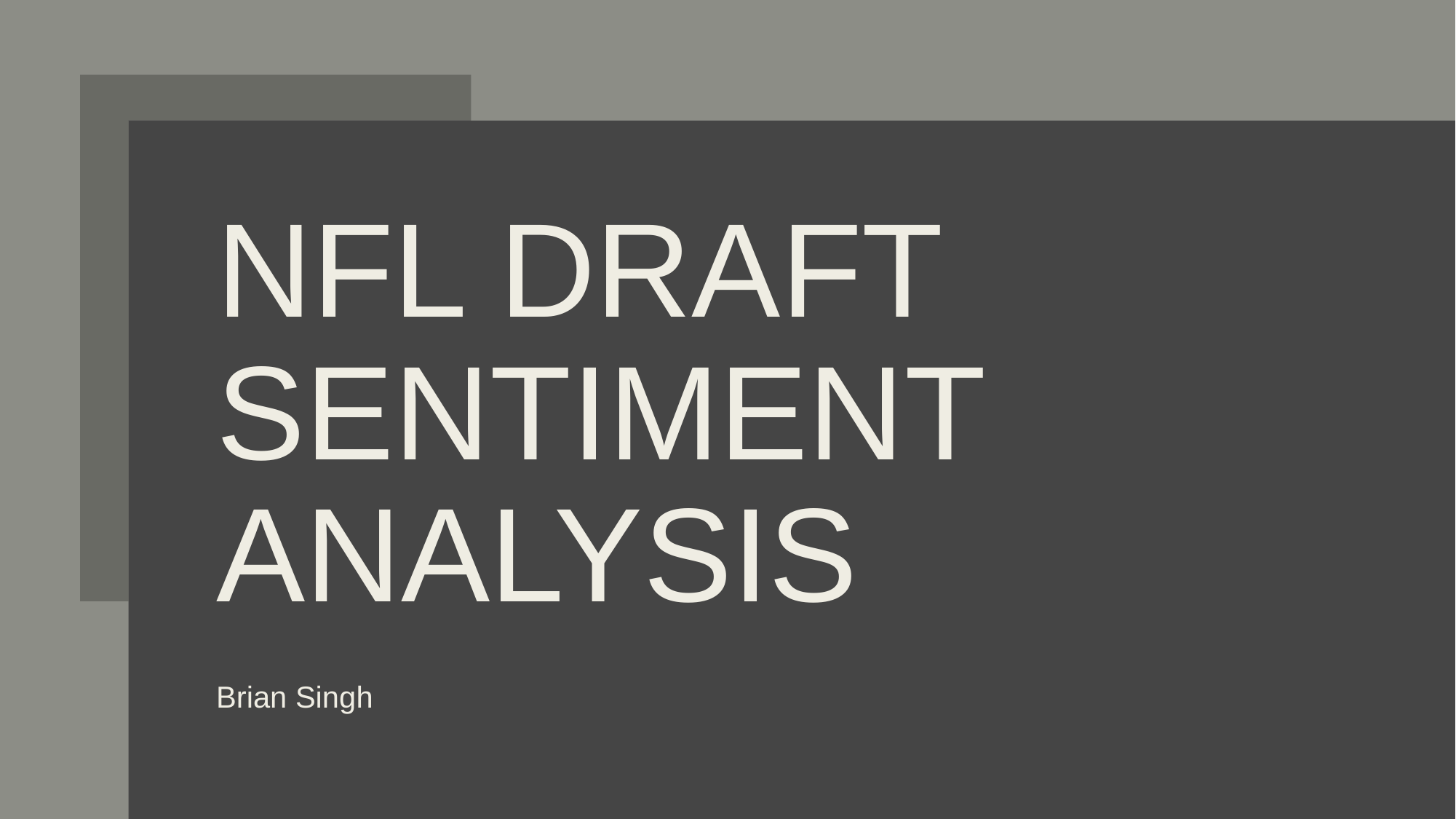

# NFL Draft Sentiment Analysis
Brian Singh